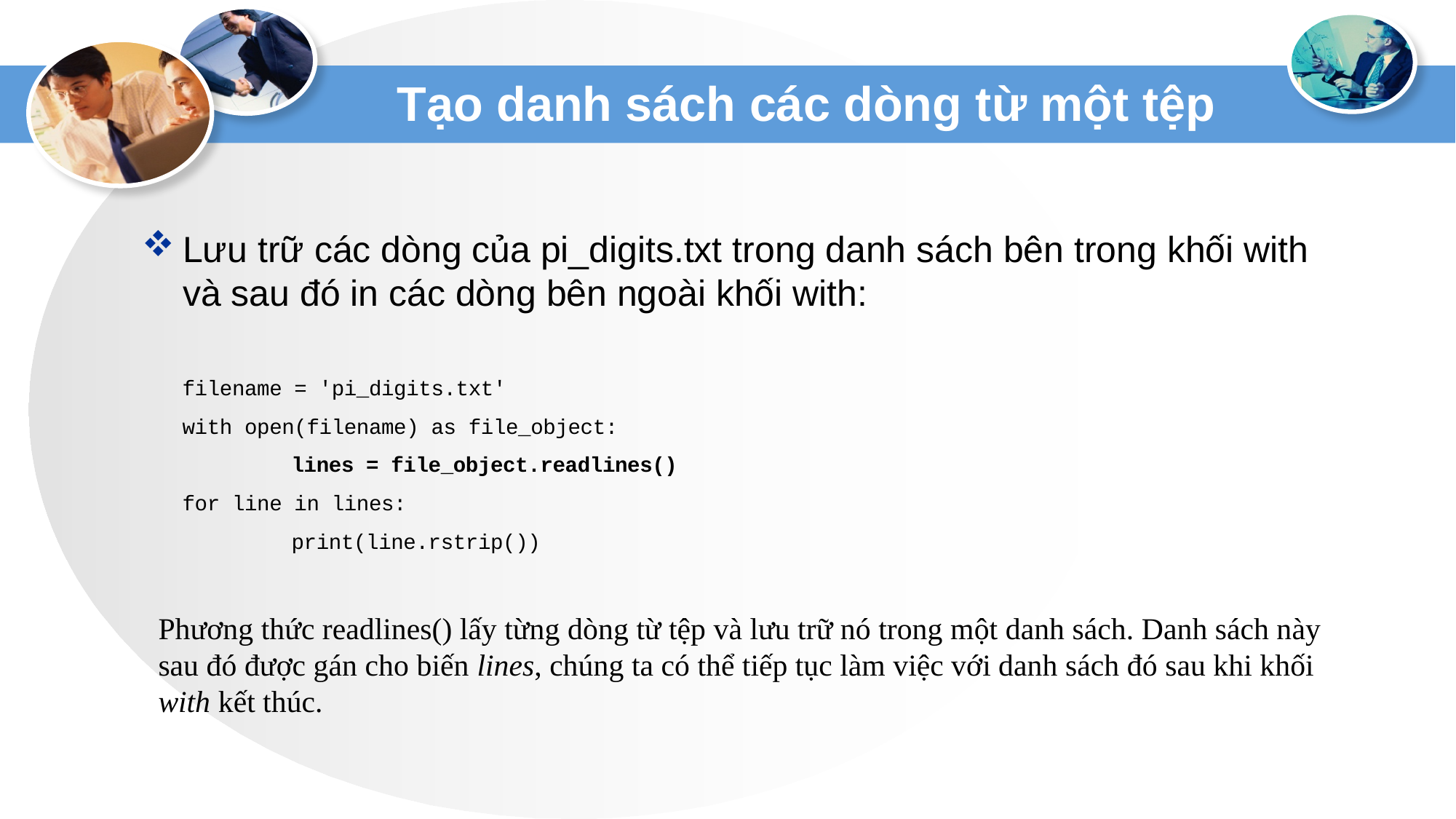

# Tạo danh sách các dòng từ một tệp
Lưu trữ các dòng của pi_digits.txt trong danh sách bên trong khối with và sau đó in các dòng bên ngoài khối with:
filename = 'pi_digits.txt'
with open(filename) as file_object:
	lines = file_object.readlines()
for line in lines:
	print(line.rstrip())
Phương thức readlines() lấy từng dòng từ tệp và lưu trữ nó trong một danh sách. Danh sách này sau đó được gán cho biến lines, chúng ta có thể tiếp tục làm việc với danh sách đó sau khi khối with kết thúc.